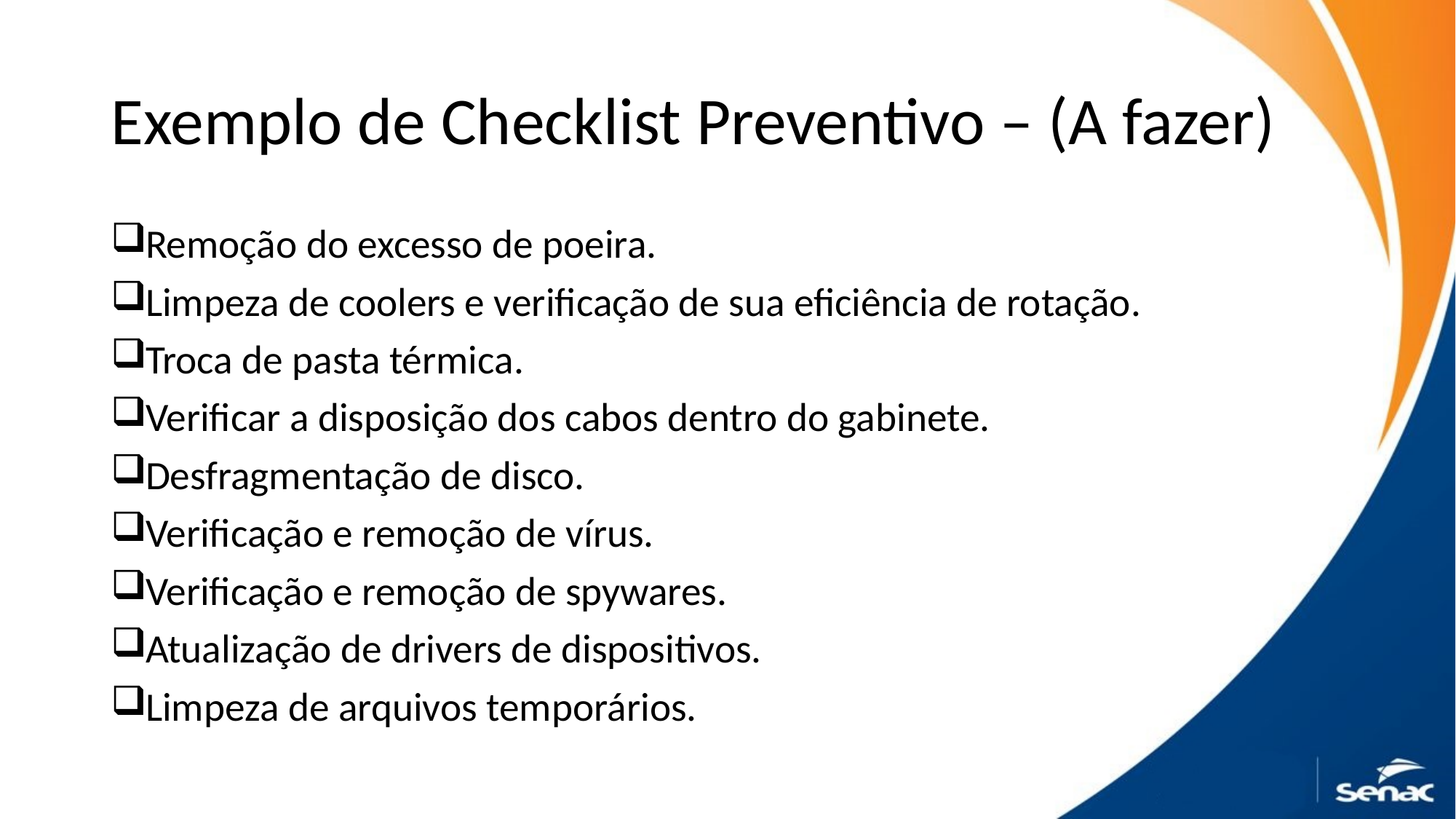

# Exemplo de Checklist Preventivo – (A fazer)
Remoção do excesso de poeira.
Limpeza de coolers e verificação de sua eficiência de rotação.
Troca de pasta térmica.
Verificar a disposição dos cabos dentro do gabinete.
Desfragmentação de disco.
Verificação e remoção de vírus.
Verificação e remoção de spywares.
Atualização de drivers de dispositivos.
Limpeza de arquivos temporários.